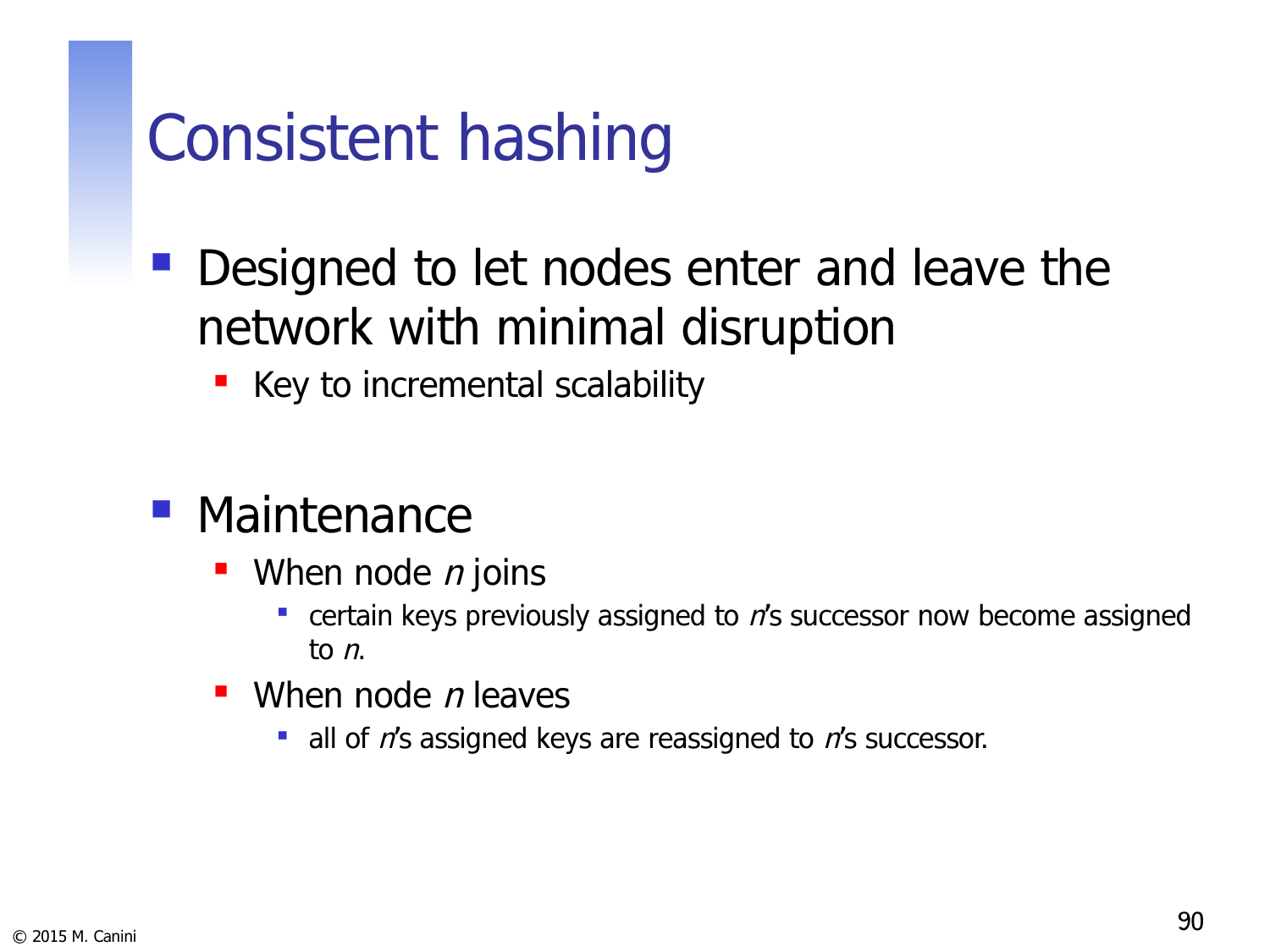

# Consistent hashing
Designed to let nodes enter and leave the network with minimal disruption
Key to incremental scalability

Maintenance
When node n joins
certain keys previously assigned to n’s successor now become assigned to n.
When node n leaves
all of n’s assigned keys are reassigned to n’s successor.
90